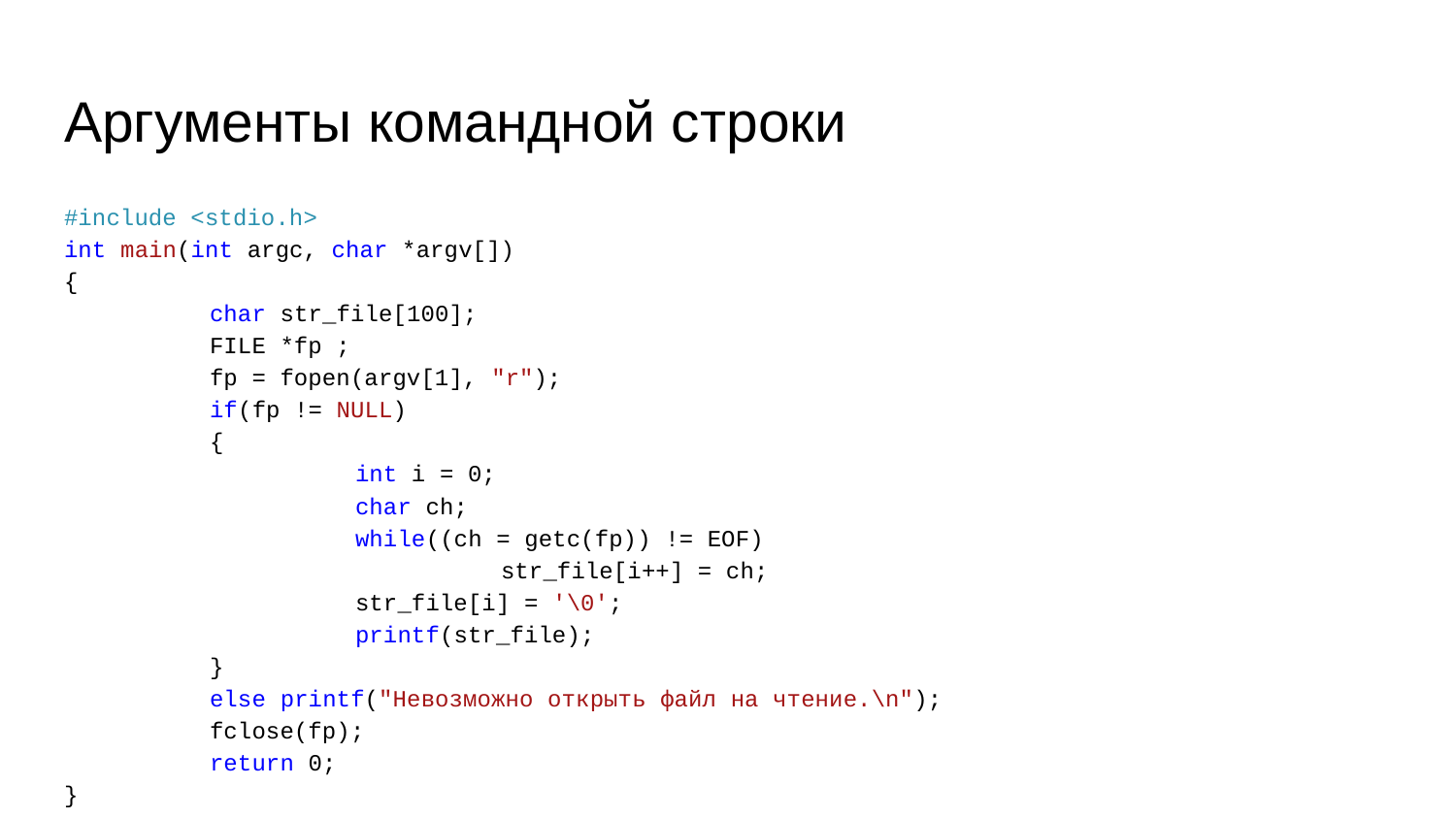

# Аргументы командной строки
#include <stdio.h>
int main(int argc, char *argv[])
{
	char str_file[100];
	FILE *fp ;
	fp = fopen(argv[1], "r");
	if(fp != NULL)
	{
		int i = 0;
		char ch;
		while((ch = getc(fp)) != EOF)
			str_file[i++] = ch;
		str_file[i] = '\0';
		printf(str_file);
	}
	else printf("Невозможно открыть файл на чтение.\n");
	fclose(fp);
	return 0;
}